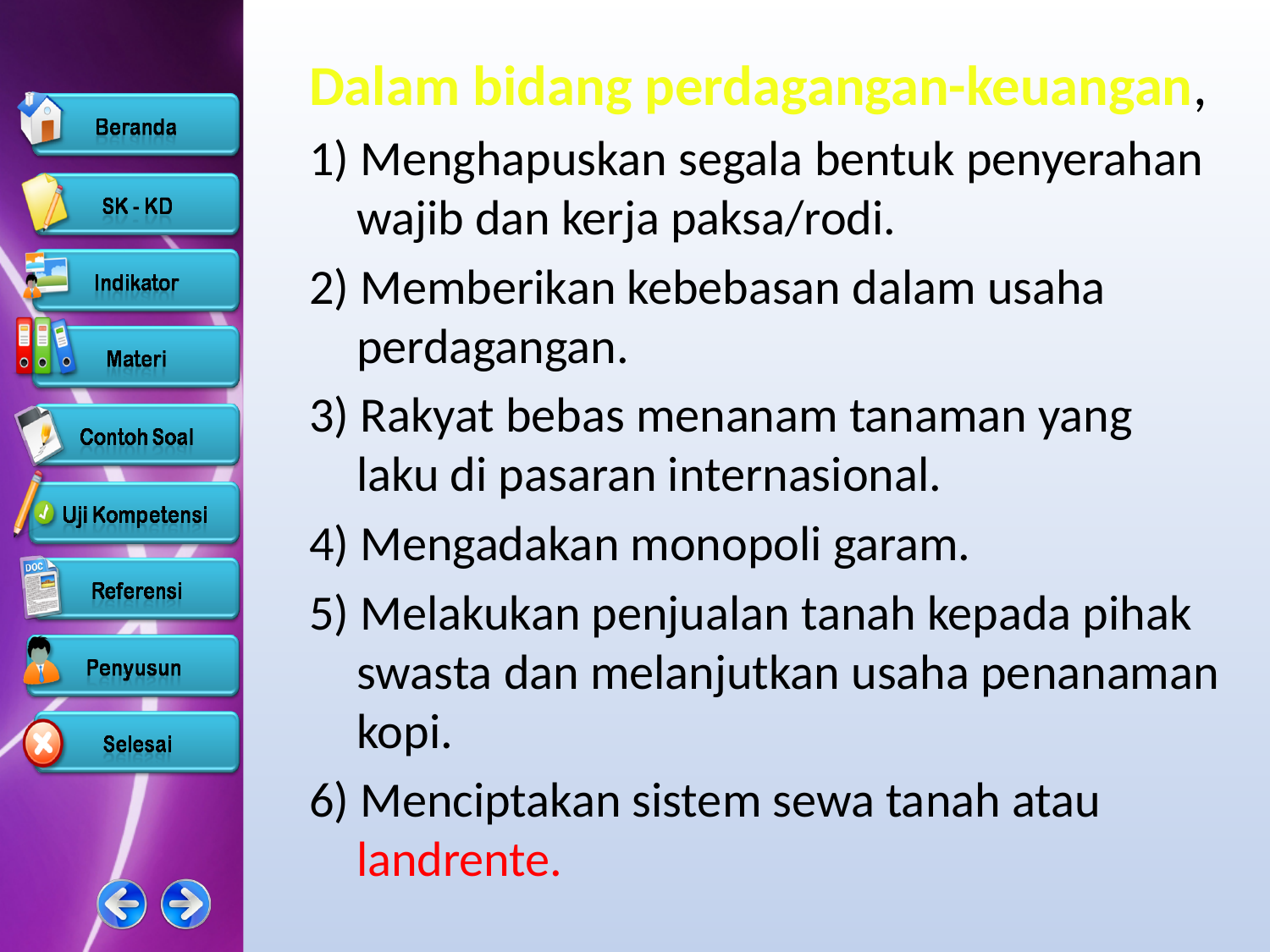

Dalam bidang perdagangan-keuangan,
1) Menghapuskan segala bentuk penyerahan wajib dan kerja paksa/rodi.
2) Memberikan kebebasan dalam usaha perdagangan.
3) Rakyat bebas menanam tanaman yang laku di pasaran internasional.
4) Mengadakan monopoli garam.
5) Melakukan penjualan tanah kepada pihak swasta dan melanjutkan usaha penanaman kopi.
6) Menciptakan sistem sewa tanah atau landrente.